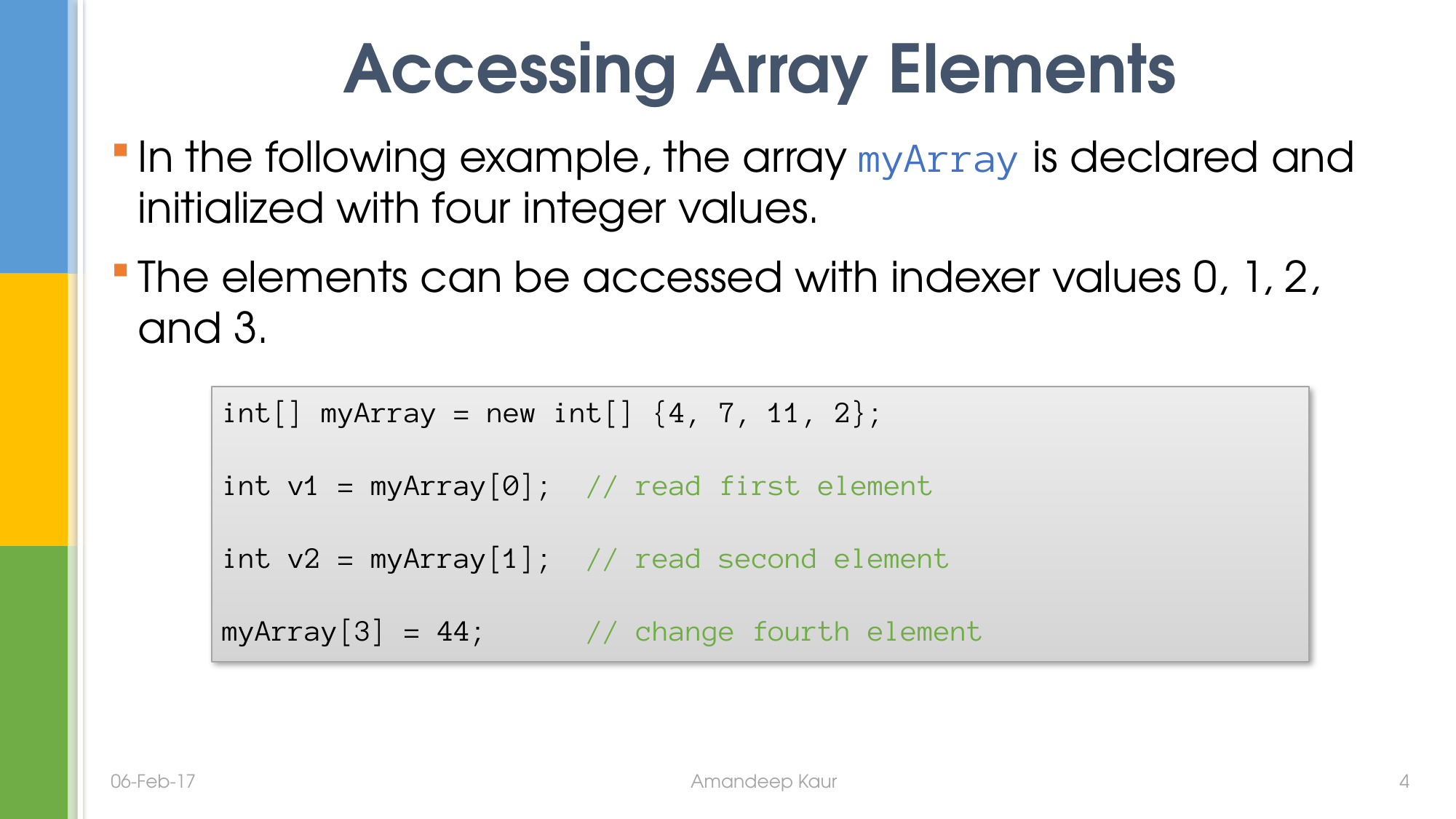

# Accessing Array Elements
In the following example, the array myArray is declared and initialized with four integer values.
The elements can be accessed with indexer values 0, 1, 2, and 3.
int[] myArray = new int[] {4, 7, 11, 2};

int v1 = myArray[0];  // read first element

int v2 = myArray[1];  // read second element

myArray[3] = 44;      // change fourth element
4
06-Feb-17
Amandeep Kaur